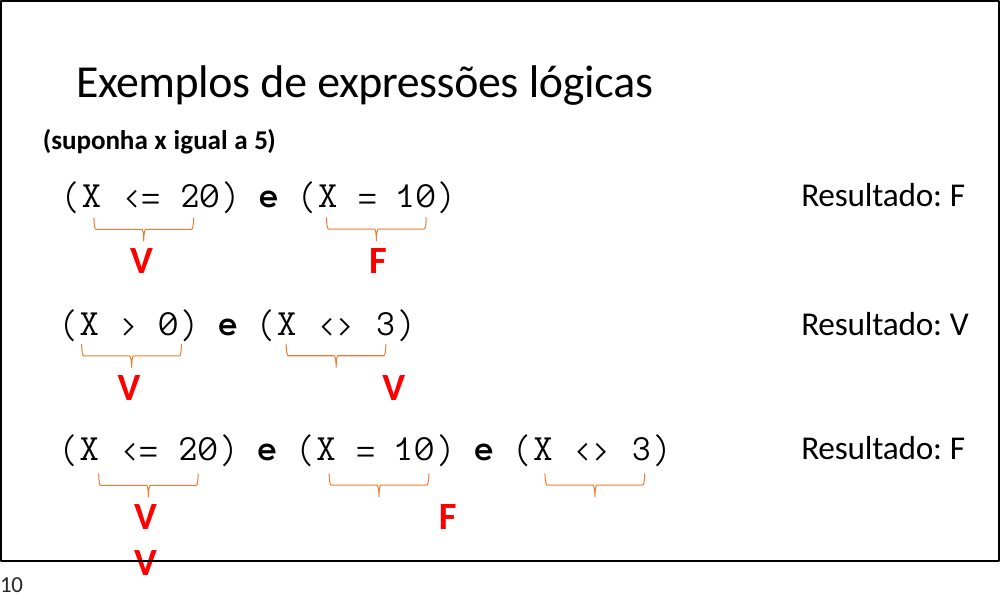

# Exemplos de expressões lógicas
(suponha x igual a 5)
(X <= 20) e (X = 10)
V	F
Resultado: F

(X > 0) e (X <> 3)
V	V
(X <= 20) e (X = 10) e (X <> 3)
V	F	V
Resultado: V

Resultado: F

10